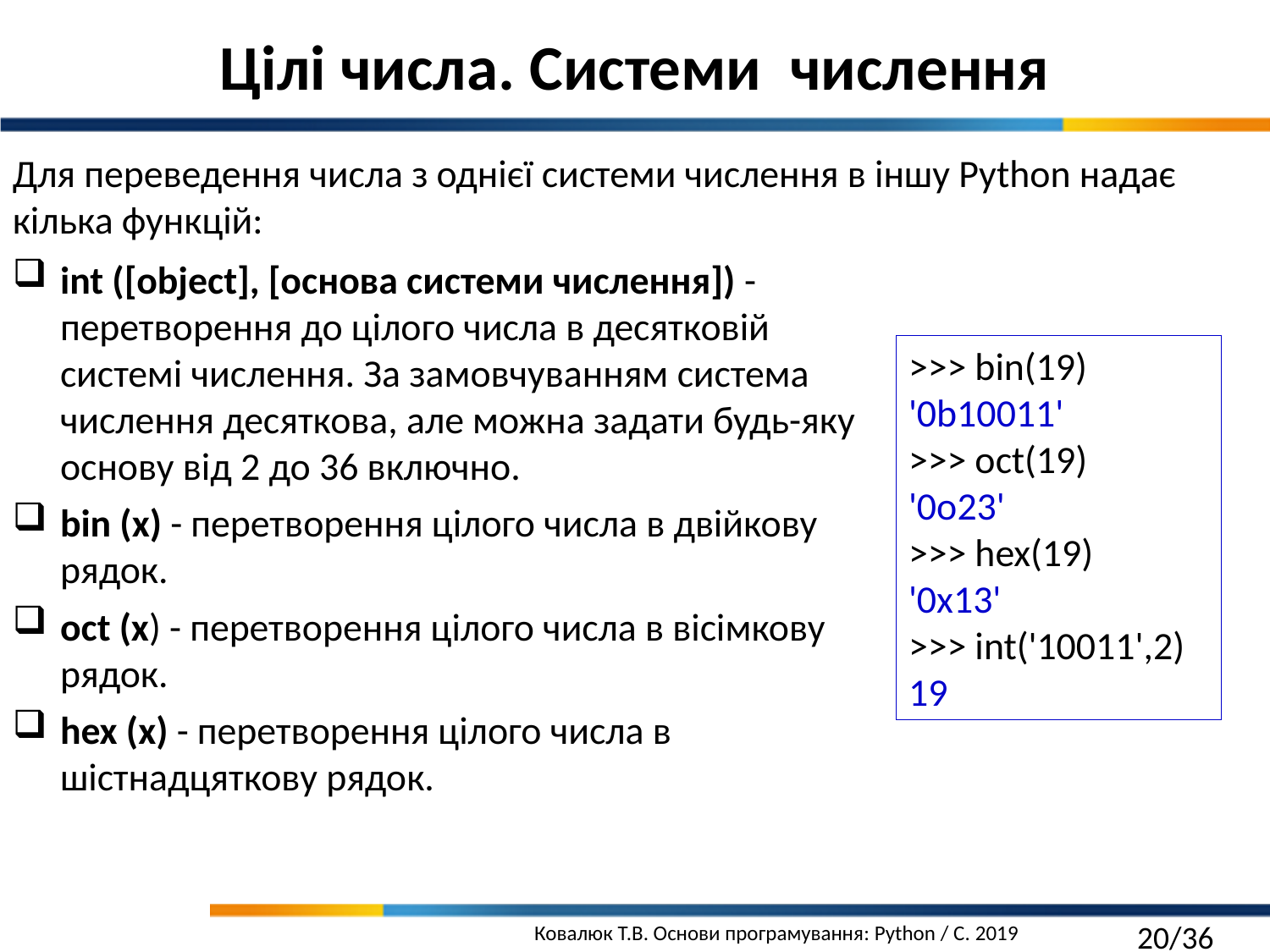

Цілі числа. Системи  числення
Для переведення числа з однієї системи числення в іншу Python надає кілька функцій:
int ([object], [основа системи числення]) - перетворення до цілого числа в десятковій системі числення. За замовчуванням система числення десяткова, але можна задати будь-яку основу від 2 до 36 включно.
bin (x) - перетворення цілого числа в двійкову рядок.
oct (х) - перетворення цілого числа в вісімкову рядок.
hex (х) - перетворення цілого числа в шістнадцяткову рядок.
>>> bin(19)
'0b10011'
>>> oct(19)
'0o23'
>>> hex(19)
'0x13'
>>> int('10011',2)
19